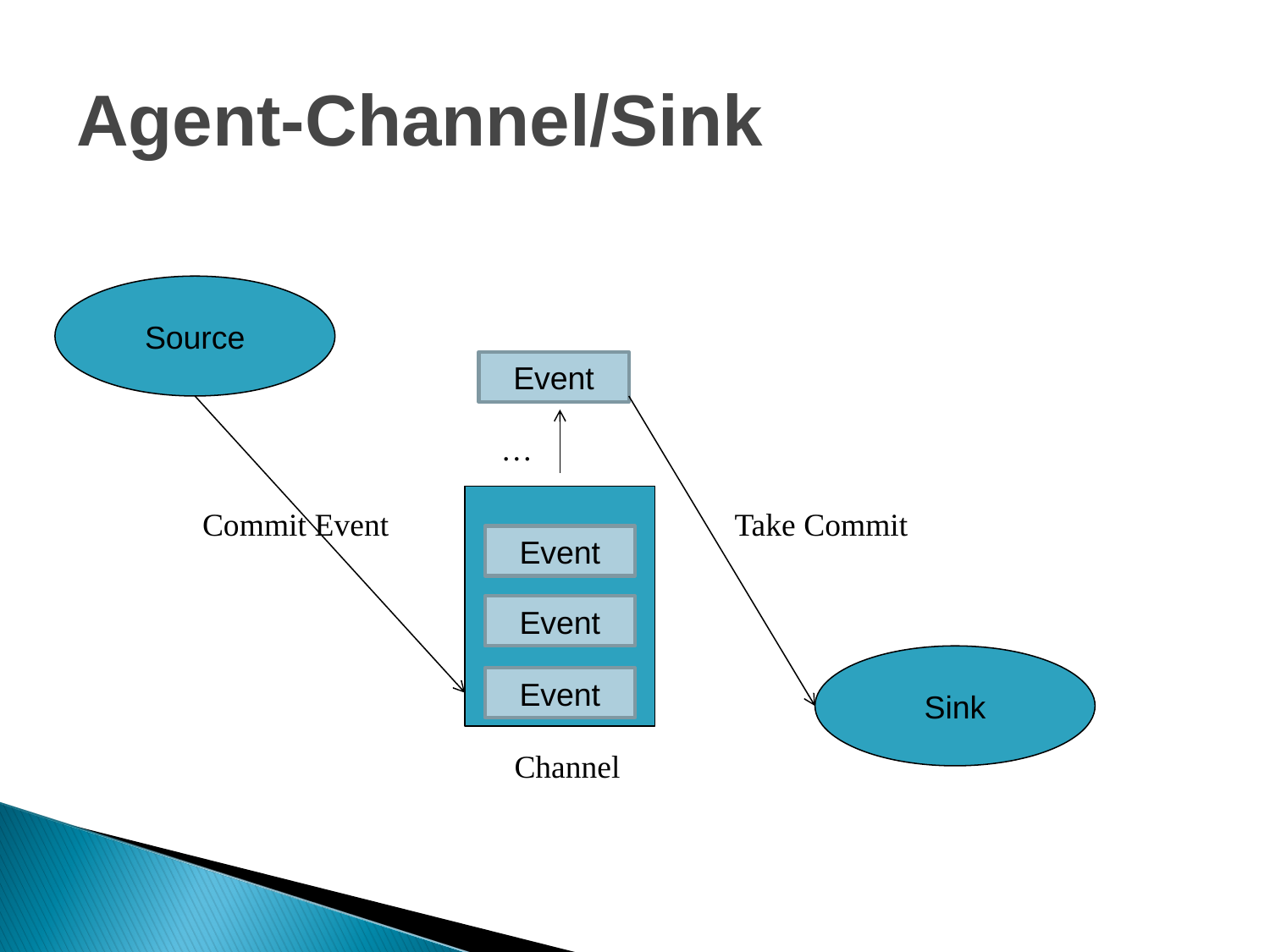

# Agent-Channel/Sink
Source
Event
…

Commit Event
Take Commit
Event
Event
Sink
Event
Channel